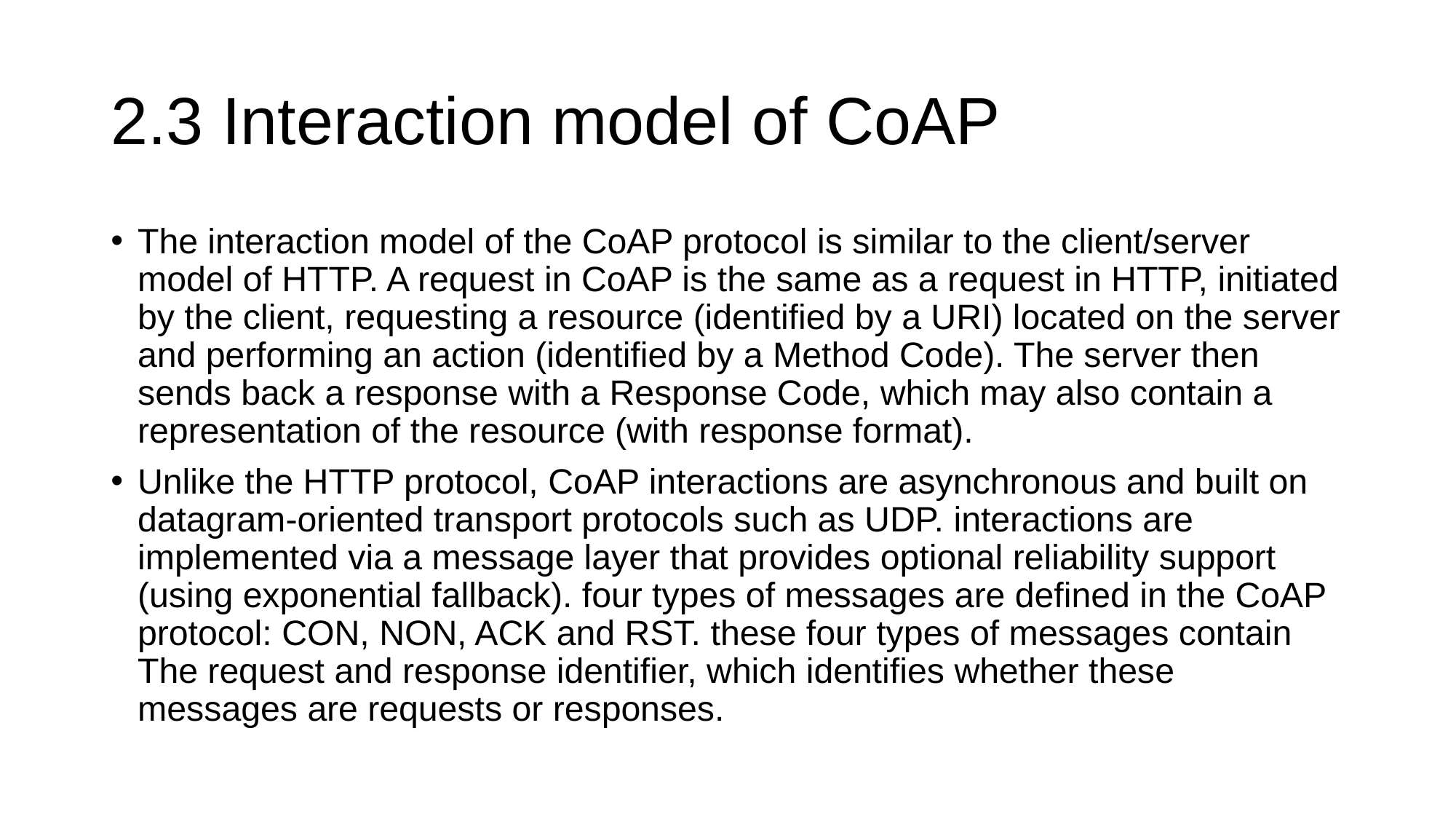

# 2.3 Interaction model of CoAP
The interaction model of the CoAP protocol is similar to the client/server model of HTTP. A request in CoAP is the same as a request in HTTP, initiated by the client, requesting a resource (identified by a URI) located on the server and performing an action (identified by a Method Code). The server then sends back a response with a Response Code, which may also contain a representation of the resource (with response format).
Unlike the HTTP protocol, CoAP interactions are asynchronous and built on datagram-oriented transport protocols such as UDP. interactions are implemented via a message layer that provides optional reliability support (using exponential fallback). four types of messages are defined in the CoAP protocol: CON, NON, ACK and RST. these four types of messages contain The request and response identifier, which identifies whether these messages are requests or responses.